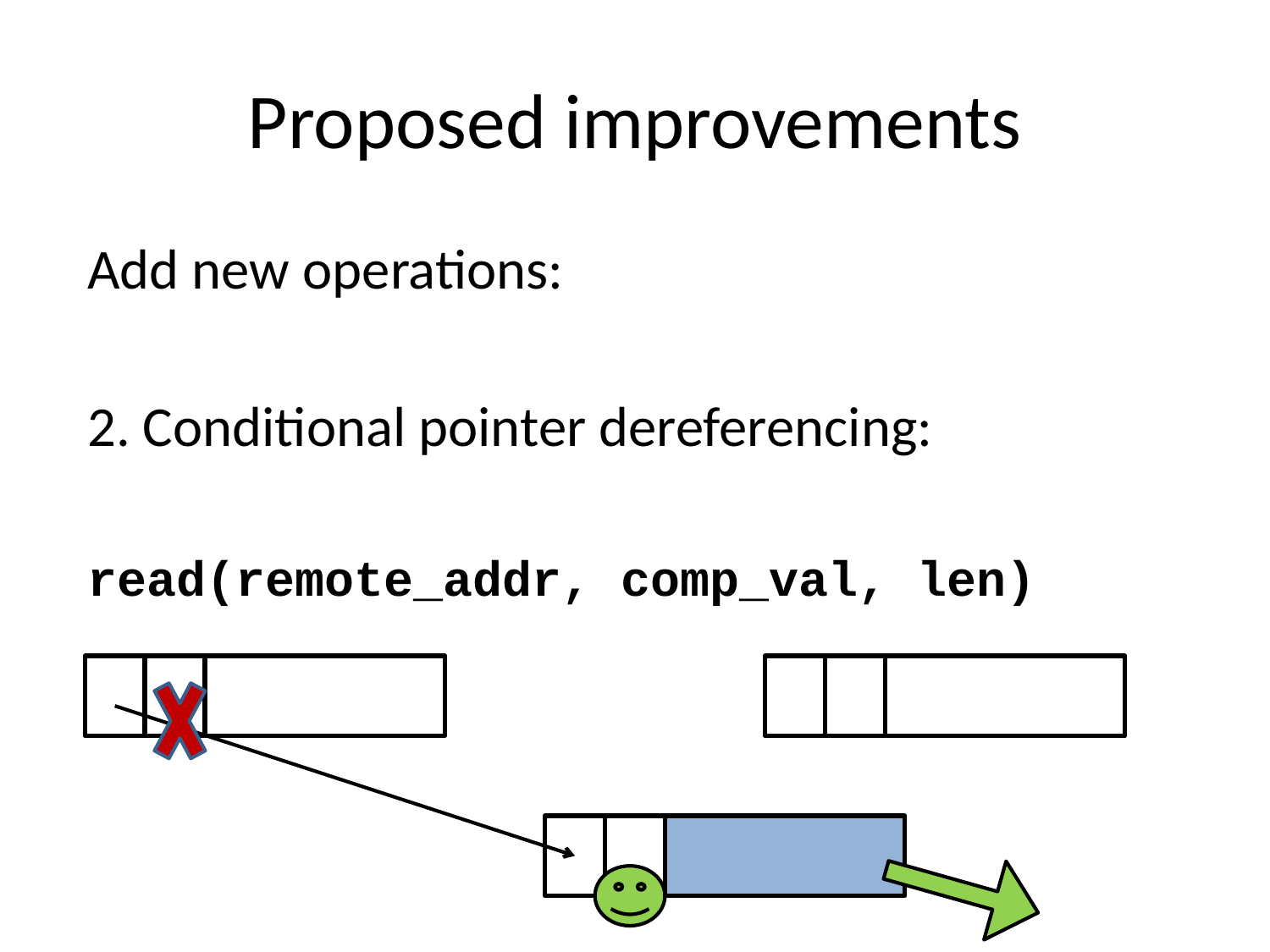

# Proposed improvements
Add new operations:

2. Conditional pointer dereferencing:

read(remote_addr, comp_val, len)